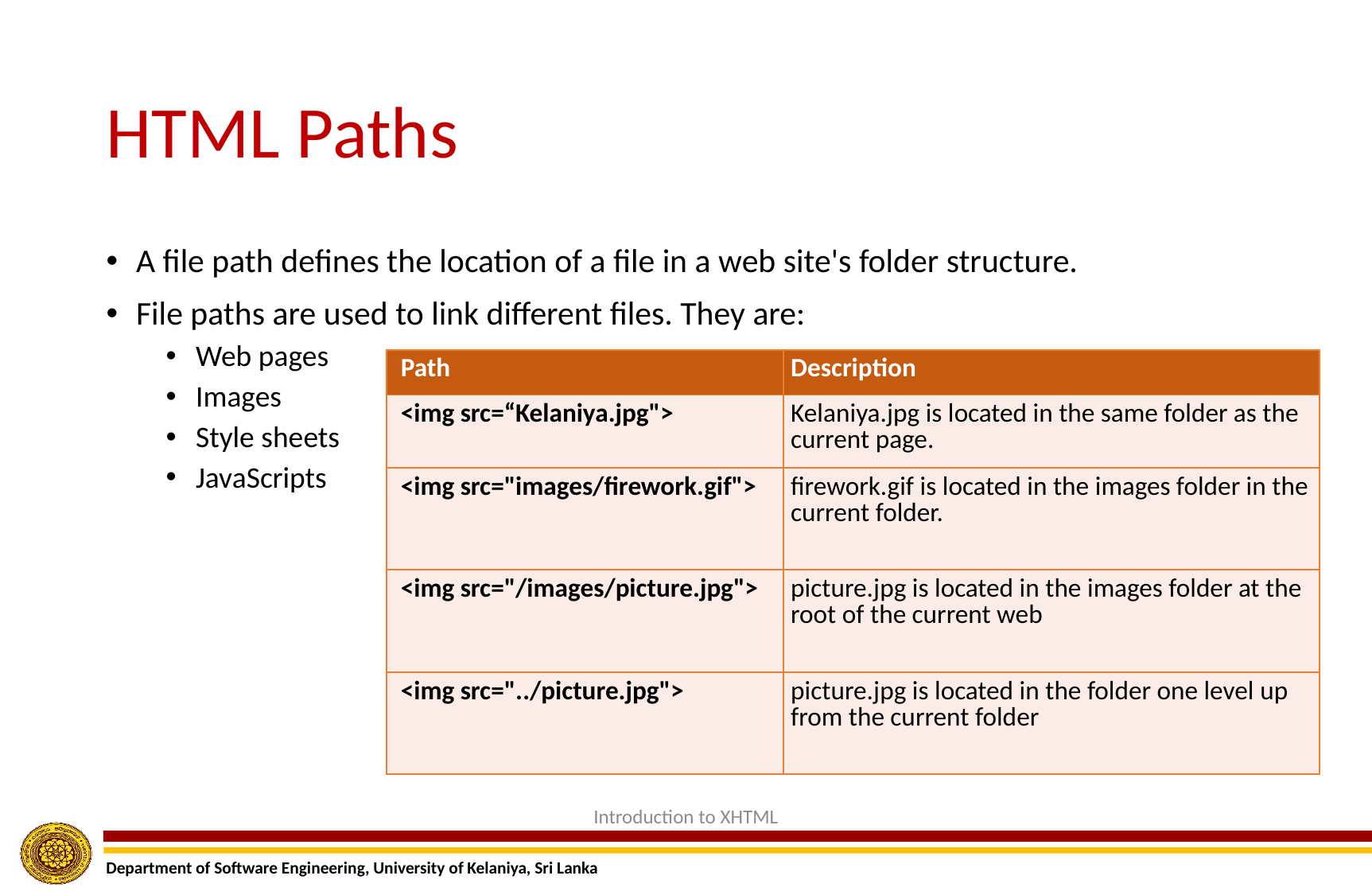

# HTML Paths
A file path defines the location of a file in a web site's folder structure.
File paths are used to link different files. They are:
Web pages
Images
Style sheets
JavaScripts

| Path | Description |
| --- | --- |
| <img src=“Kelaniya.jpg"> | Kelaniya.jpg is located in the same folder as the current page. |
| <img src="images/firework.gif"> | firework.gif is located in the images folder in the current folder. |
| <img src="/images/picture.jpg"> | picture.jpg is located in the images folder at the root of the current web |
| <img src="../picture.jpg"> | picture.jpg is located in the folder one level up from the current folder |
Introduction to XHTML